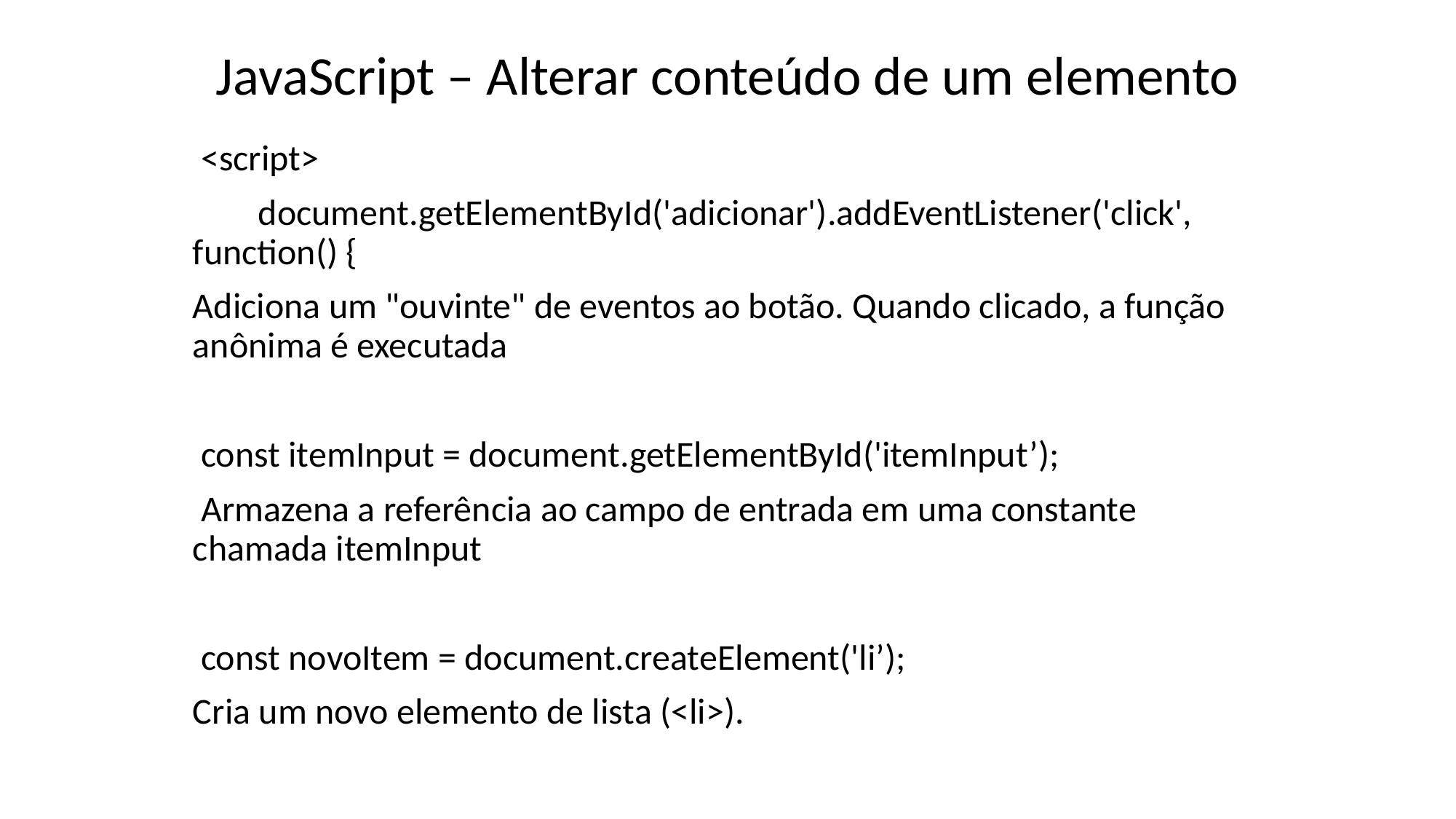

# JavaScript – Alterar conteúdo de um elemento
 <script>
        document.getElementById('adicionar').addEventListener('click', function() {
Adiciona um "ouvinte" de eventos ao botão. Quando clicado, a função anônima é executada

 const itemInput = document.getElementById('itemInput’);
 Armazena a referência ao campo de entrada em uma constante chamada itemInput

 const novoItem = document.createElement('li’);
Cria um novo elemento de lista (<li>).